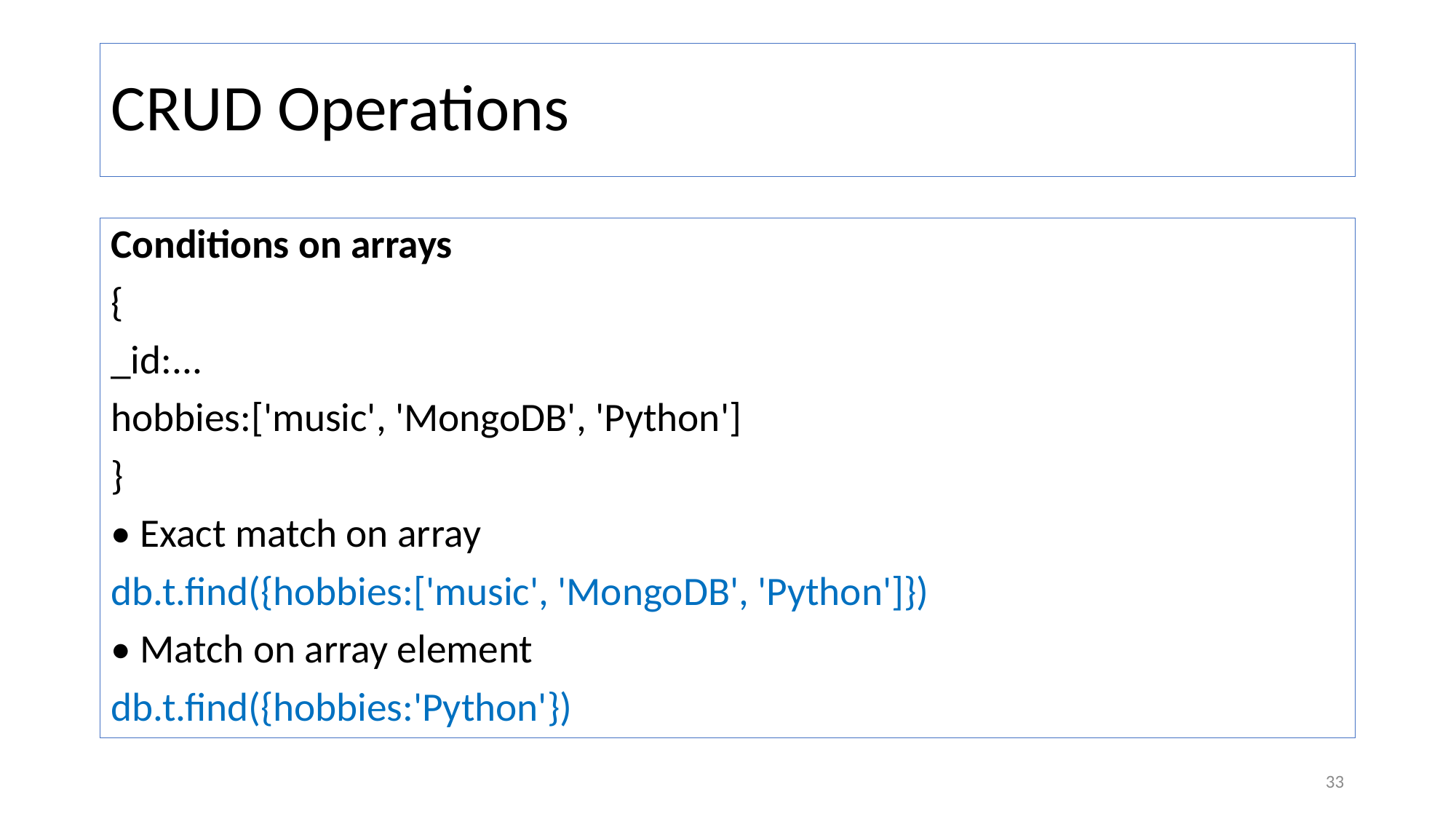

# CRUD Operations
Conditions on arrays
{
_id:...
hobbies:['music', 'MongoDB', 'Python']
}
• Exact match on array
db.t.find({hobbies:['music', 'MongoDB', 'Python']})
• Match on array element
db.t.find({hobbies:'Python'})
33